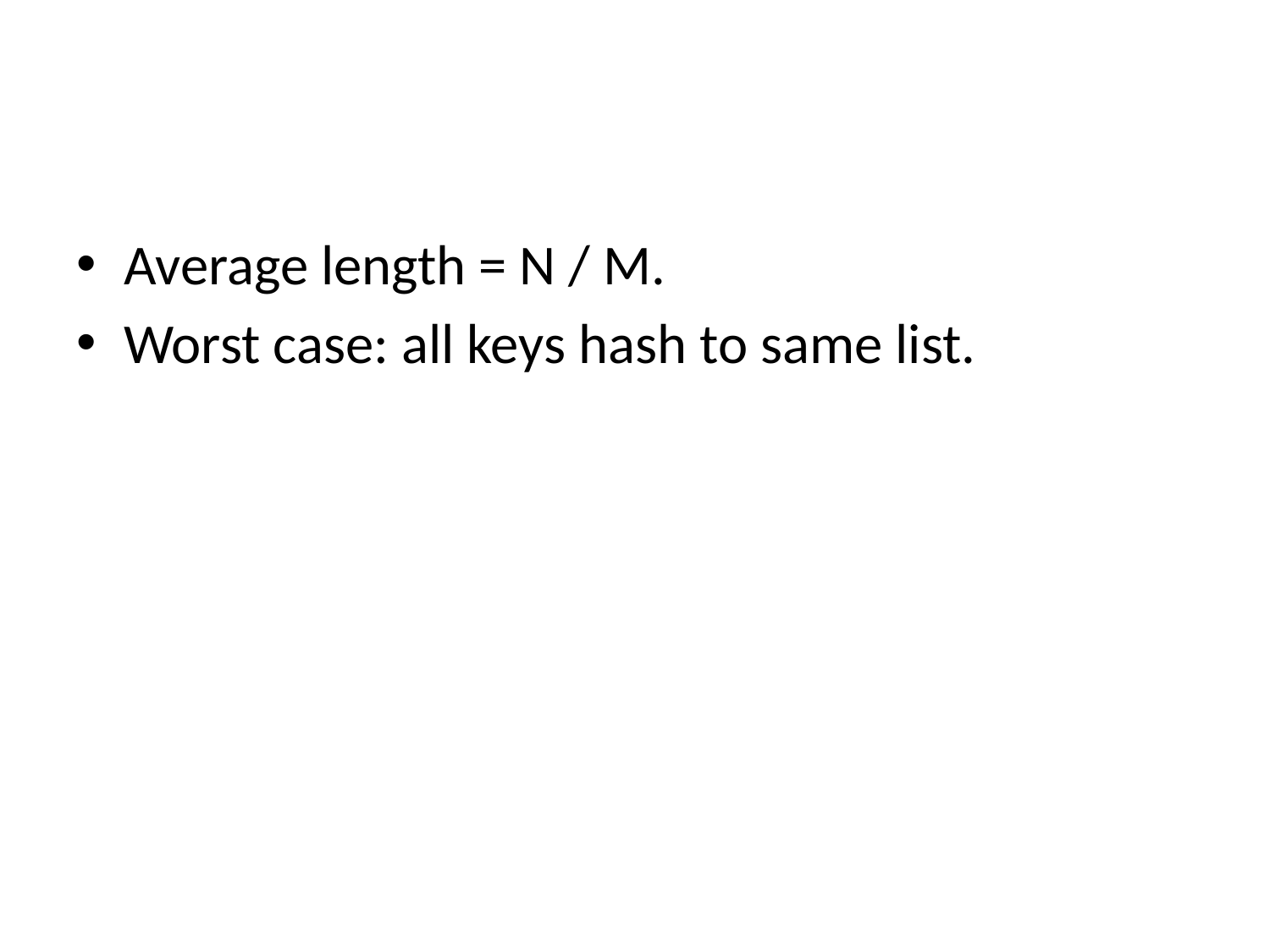

#
Average length = N / M.
Worst case: all keys hash to same list.